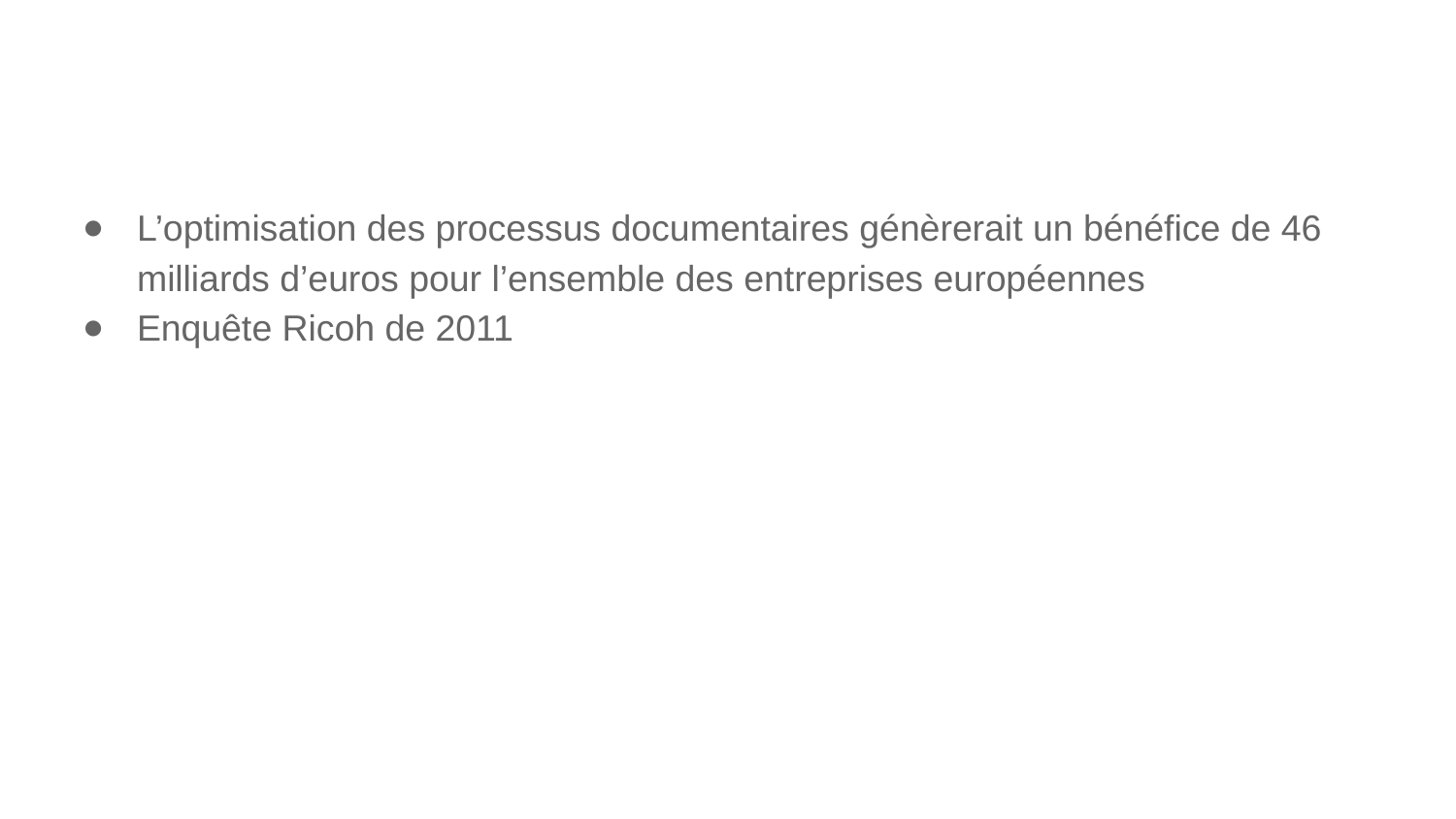

#
L’optimisation des processus documentaires génèrerait un bénéfice de 46 milliards d’euros pour l’ensemble des entreprises européennes
Enquête Ricoh de 2011